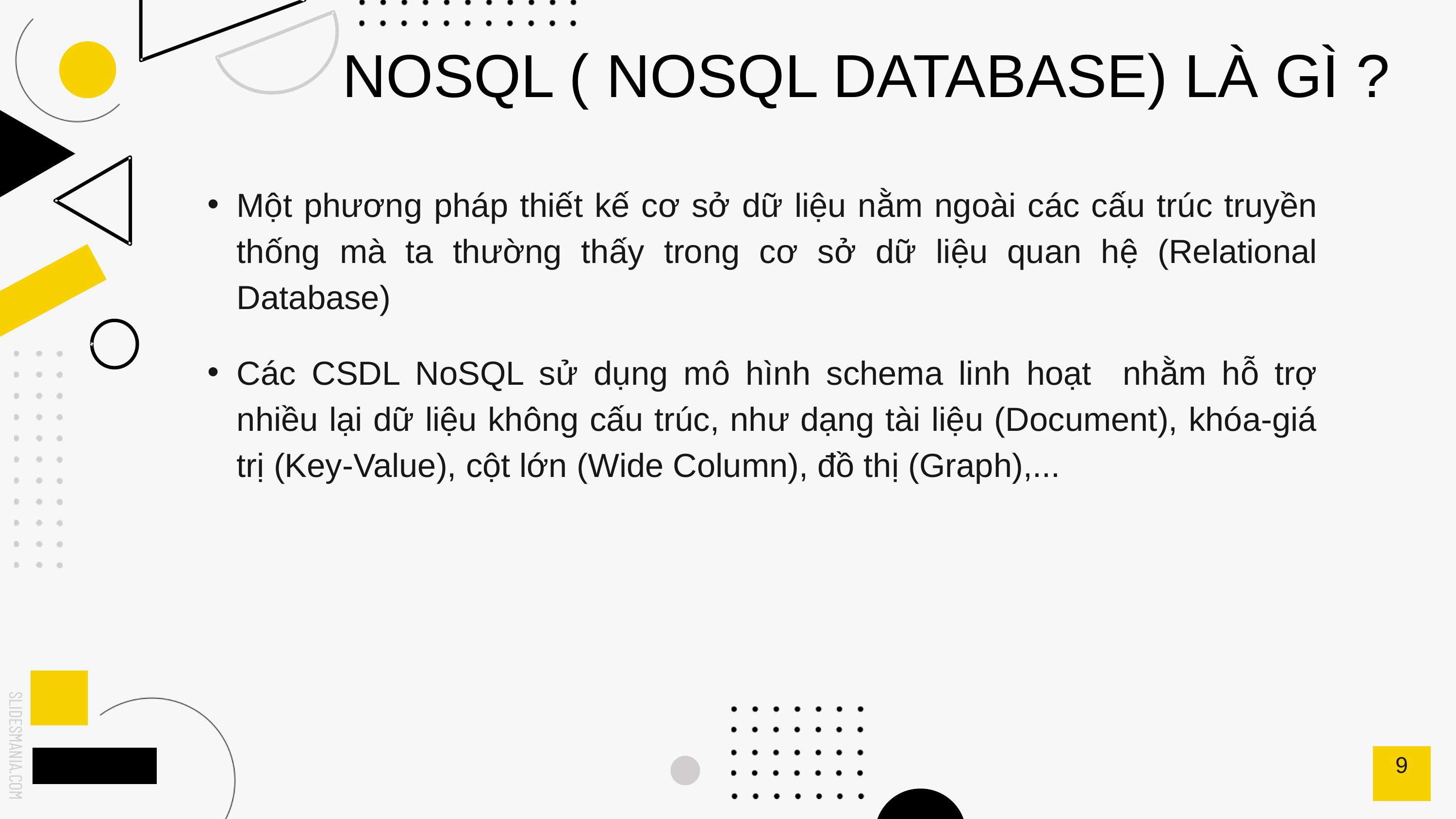

NOSQL ( NOSQL DATABASE) LÀ GÌ ?

Một phương pháp thiết kế cơ sở dữ liệu nằm ngoài các cấu trúc truyền thống mà ta thường thấy trong cơ sở dữ liệu quan hệ (Relational Database)

Các CSDL NoSQL sử dụng mô hình schema linh hoạt  nhằm hỗ trợ nhiều lại dữ liệu không cấu trúc, như dạng tài liệu (Document), khóa-giá trị (Key-Value), cột lớn (Wide Column), đồ thị (Graph),...

9

SLIDESMANIA.COM